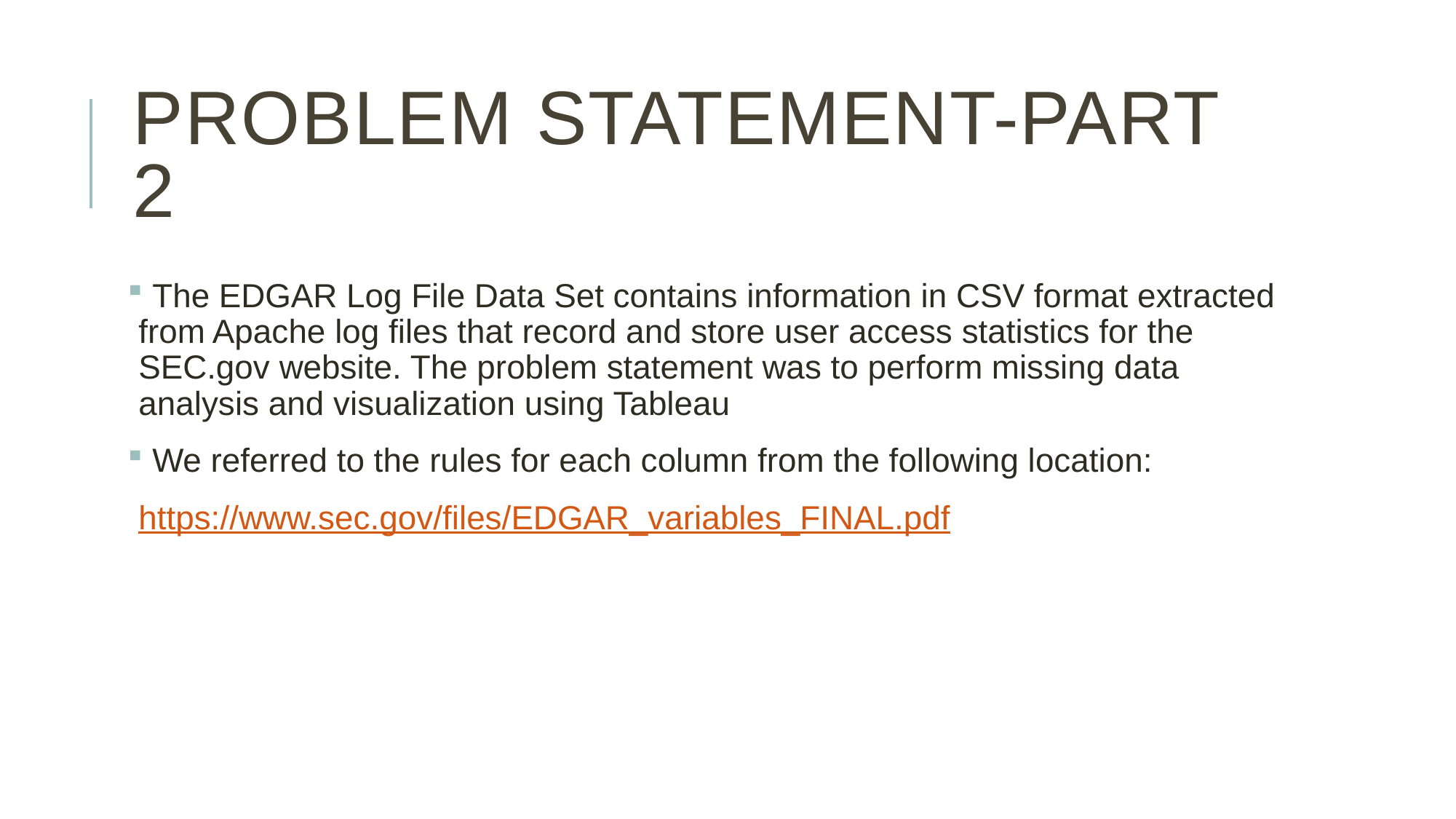

# Problem statement-Part 2
 The EDGAR Log File Data Set contains information in CSV format extracted from Apache log files that record and store user access statistics for the SEC.gov website. The problem statement was to perform missing data analysis and visualization using Tableau
 We referred to the rules for each column from the following location:
https://www.sec.gov/files/EDGAR_variables_FINAL.pdf